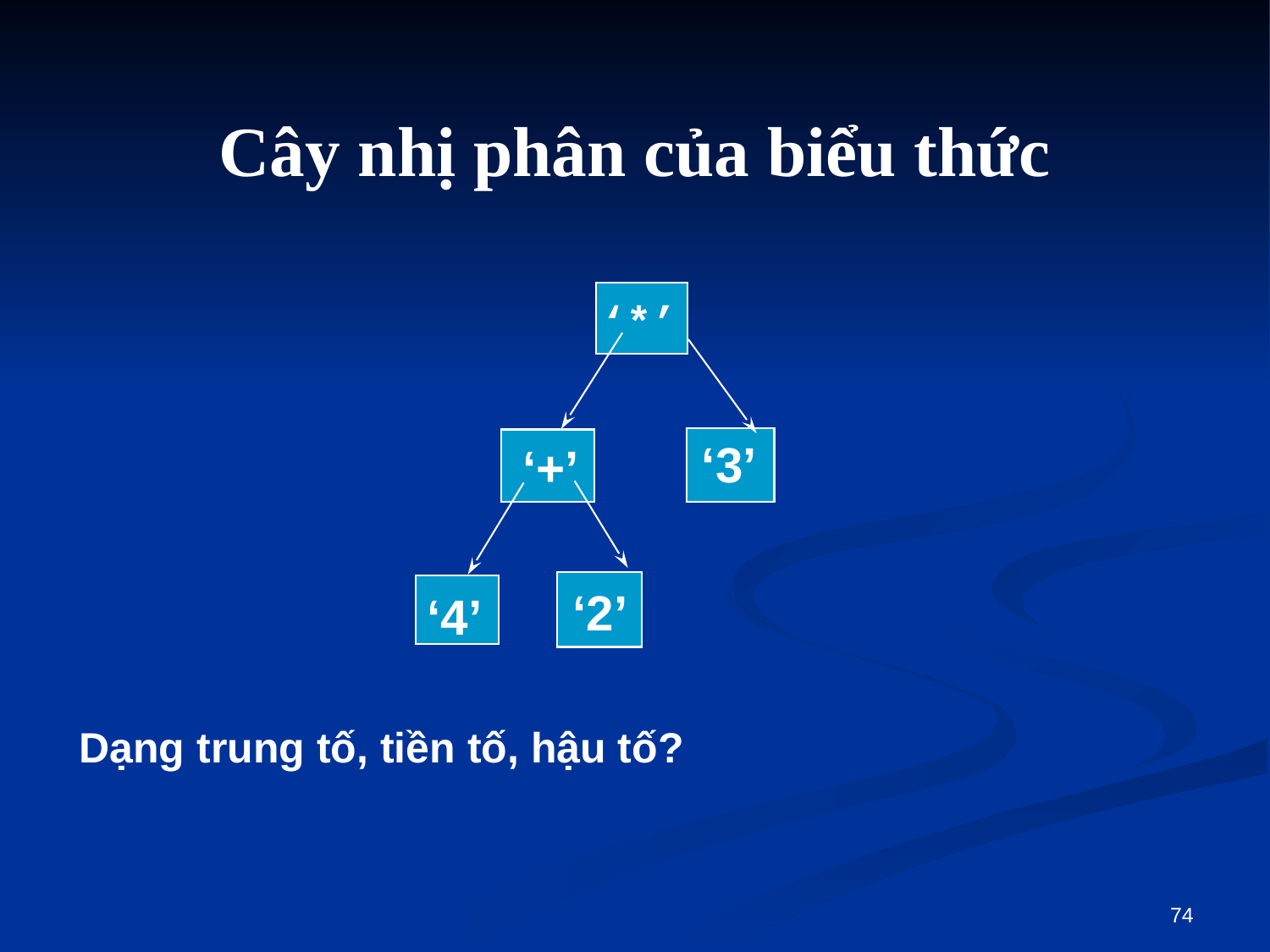

# Cây nhị phân của biểu thức

‘*’

‘3’

 ‘+’

‘2’
‘4’
Dạng trung tố, tiền tố, hậu tố?
74